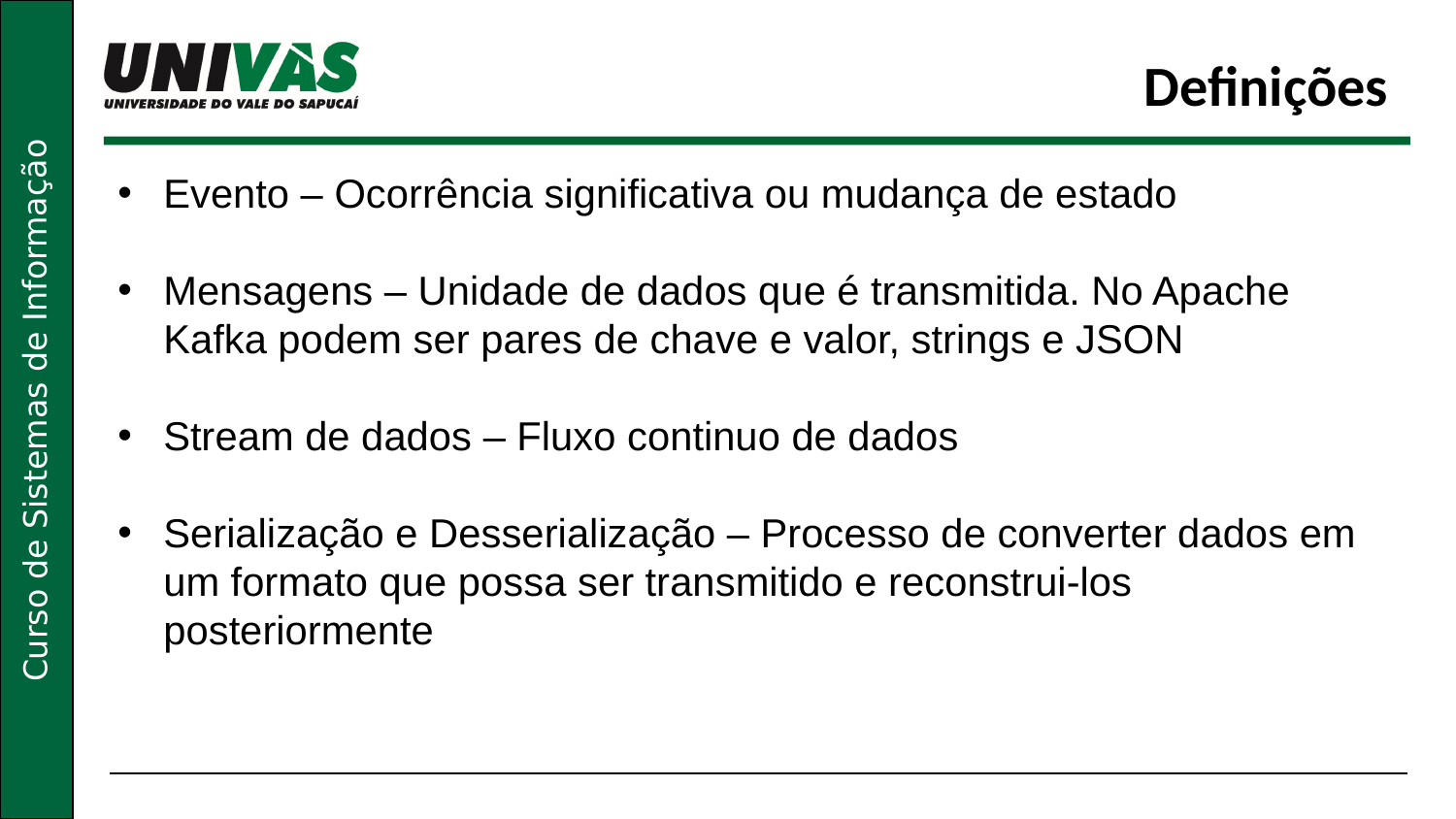

Definições
Evento – Ocorrência significativa ou mudança de estado

Mensagens – Unidade de dados que é transmitida. No Apache Kafka podem ser pares de chave e valor, strings e JSON

Stream de dados – Fluxo continuo de dados

Serialização e Desserialização – Processo de converter dados em um formato que possa ser transmitido e reconstrui-los posteriormente